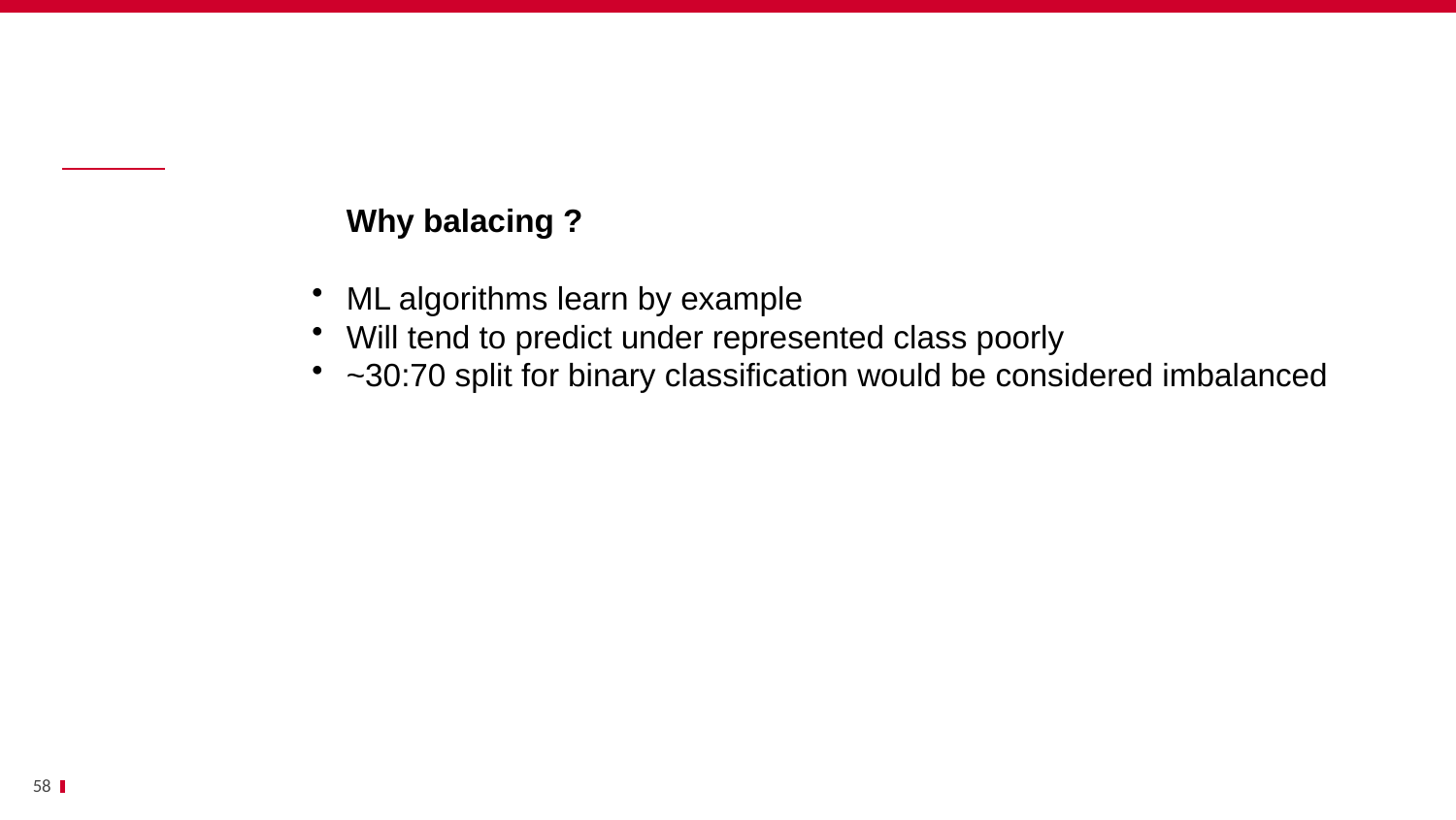

Bénéfices

		Why balacing ?

ML algorithms learn by example
Will tend to predict under represented class poorly
~30:70 split for binary classification would be considered imbalanced

58